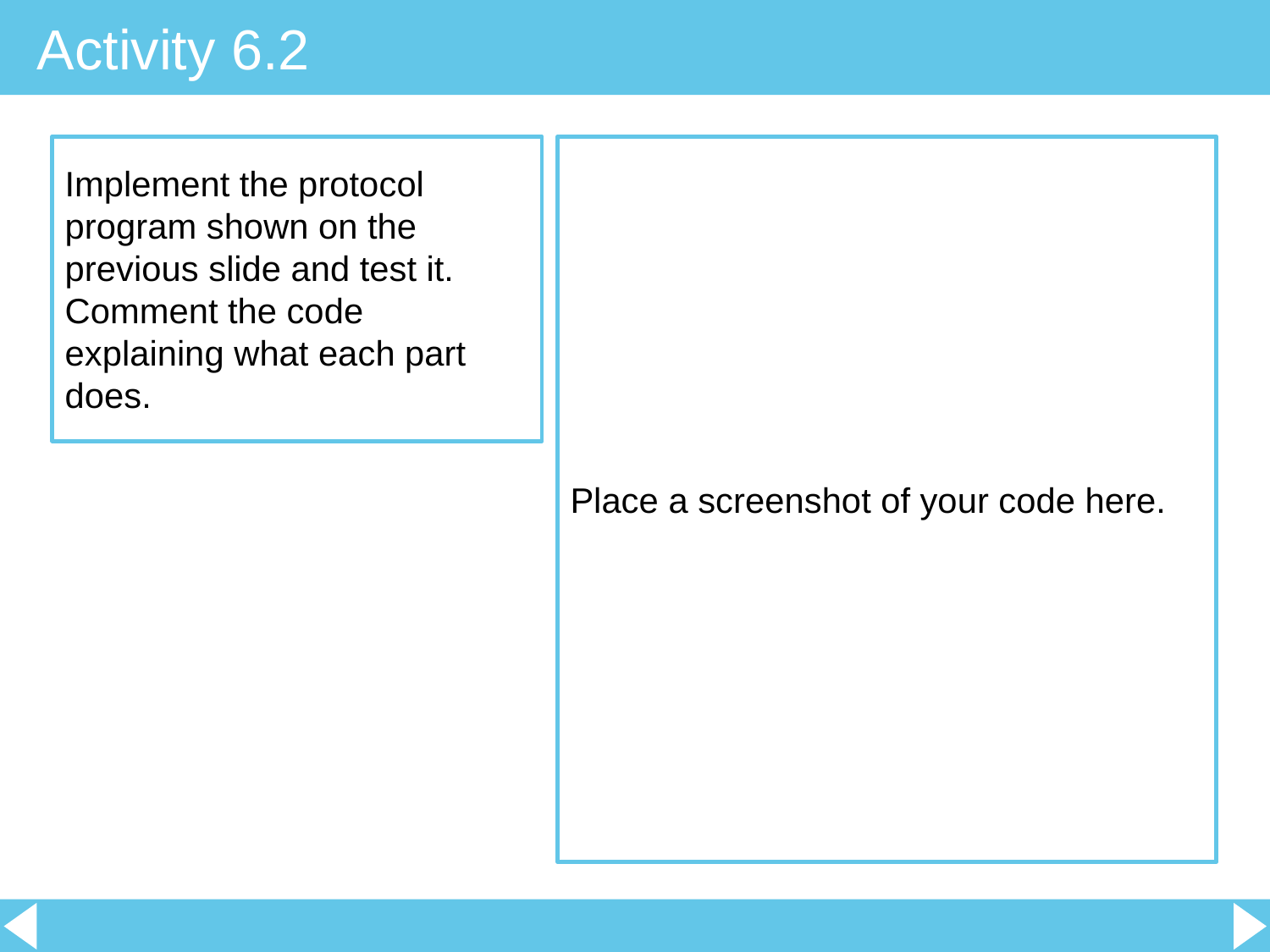

# Activity 6.2
Implement the protocol program shown on the previous slide and test it. Comment the code explaining what each part does.
Place a screenshot of your code here.